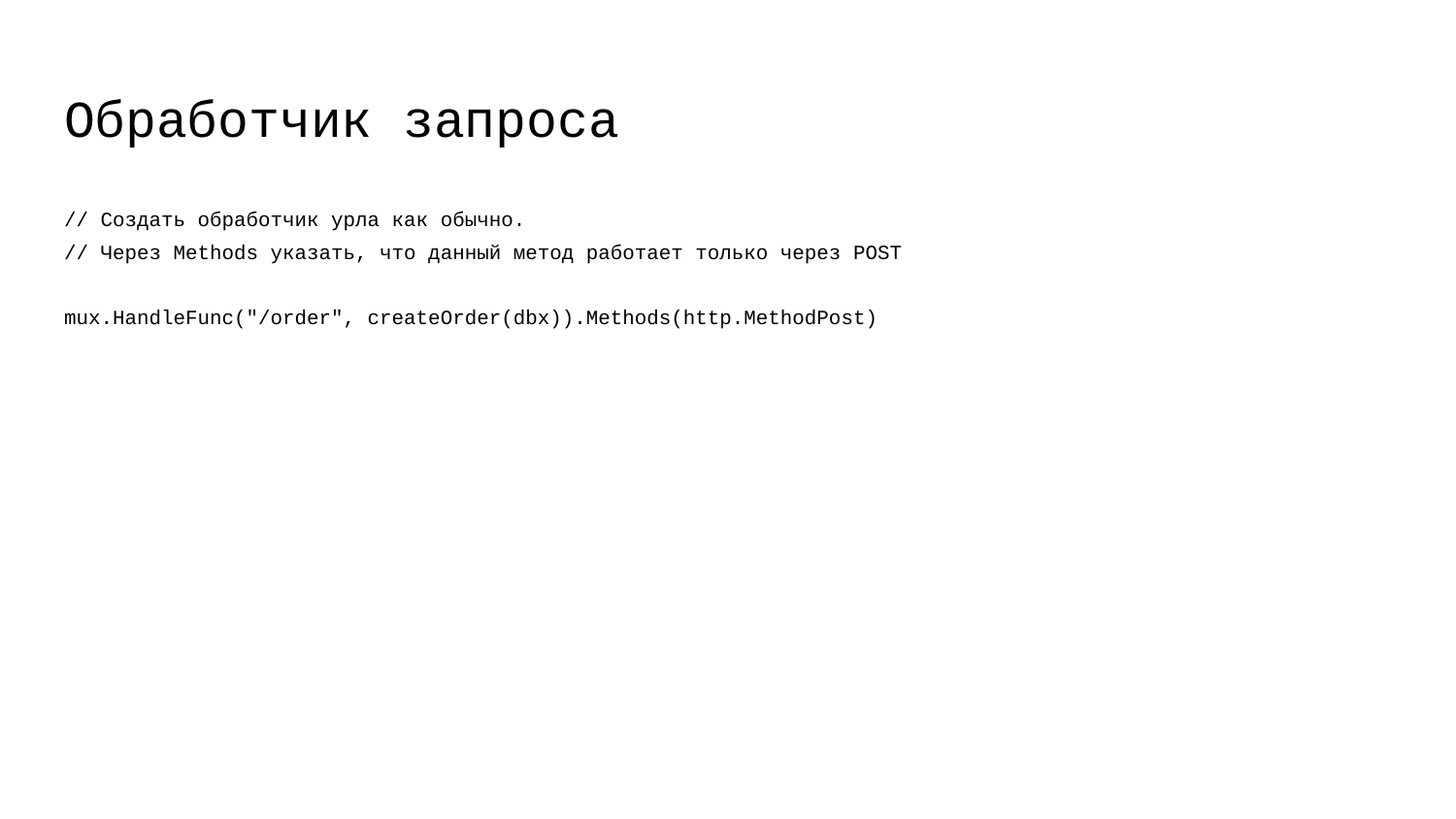

# Обработчик запроса
// Создать обработчик урла как обычно.
// Через Methods указать, что данный метод работает только через POST

mux.HandleFunc("/order", createOrder(dbx)).Methods(http.MethodPost)